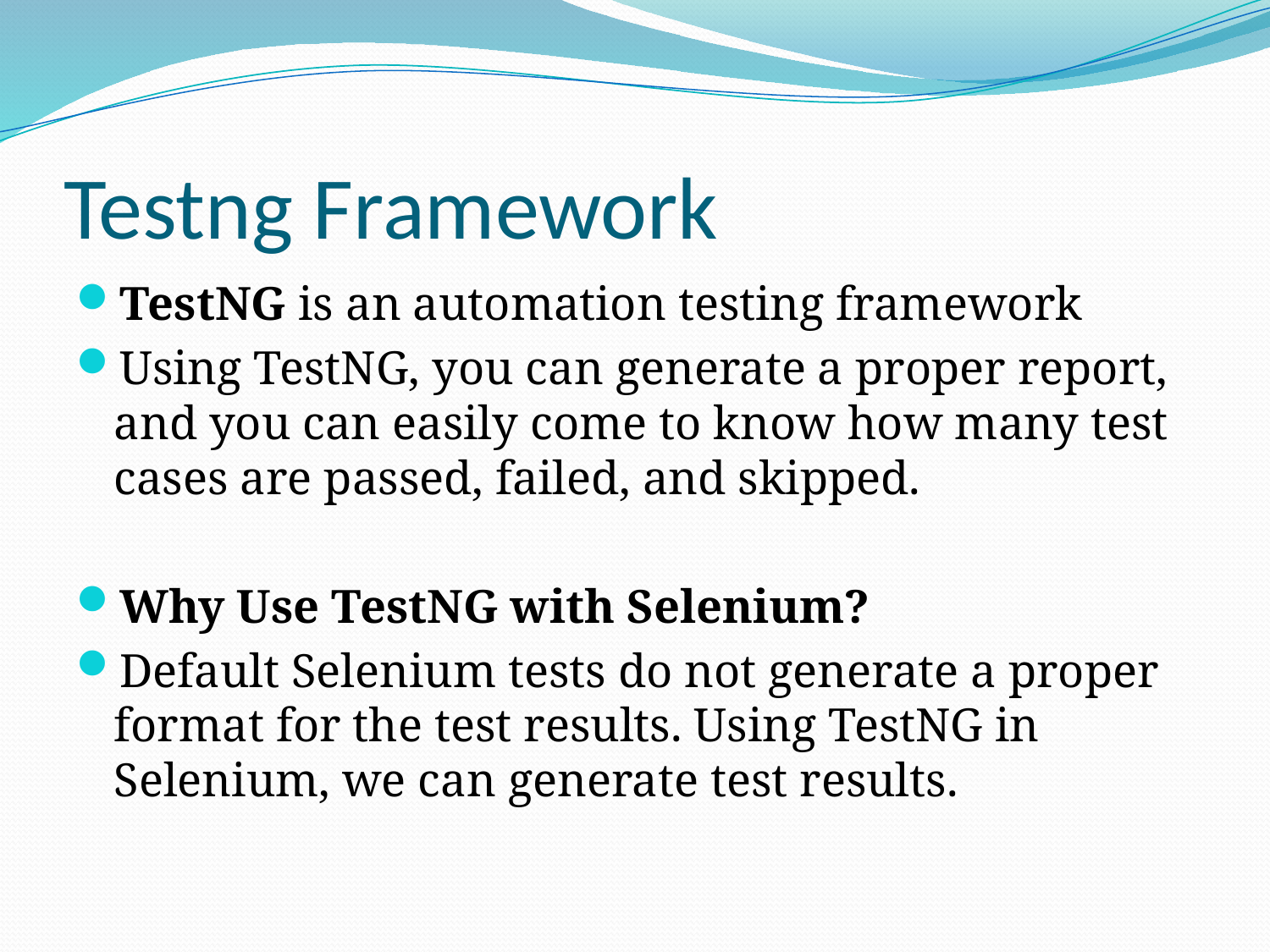

# Testng Framework
TestNG is an automation testing framework
Using TestNG, you can generate a proper report, and you can easily come to know how many test cases are passed, failed, and skipped.

Why Use TestNG with Selenium?
Default Selenium tests do not generate a proper format for the test results. Using TestNG in Selenium, we can generate test results.